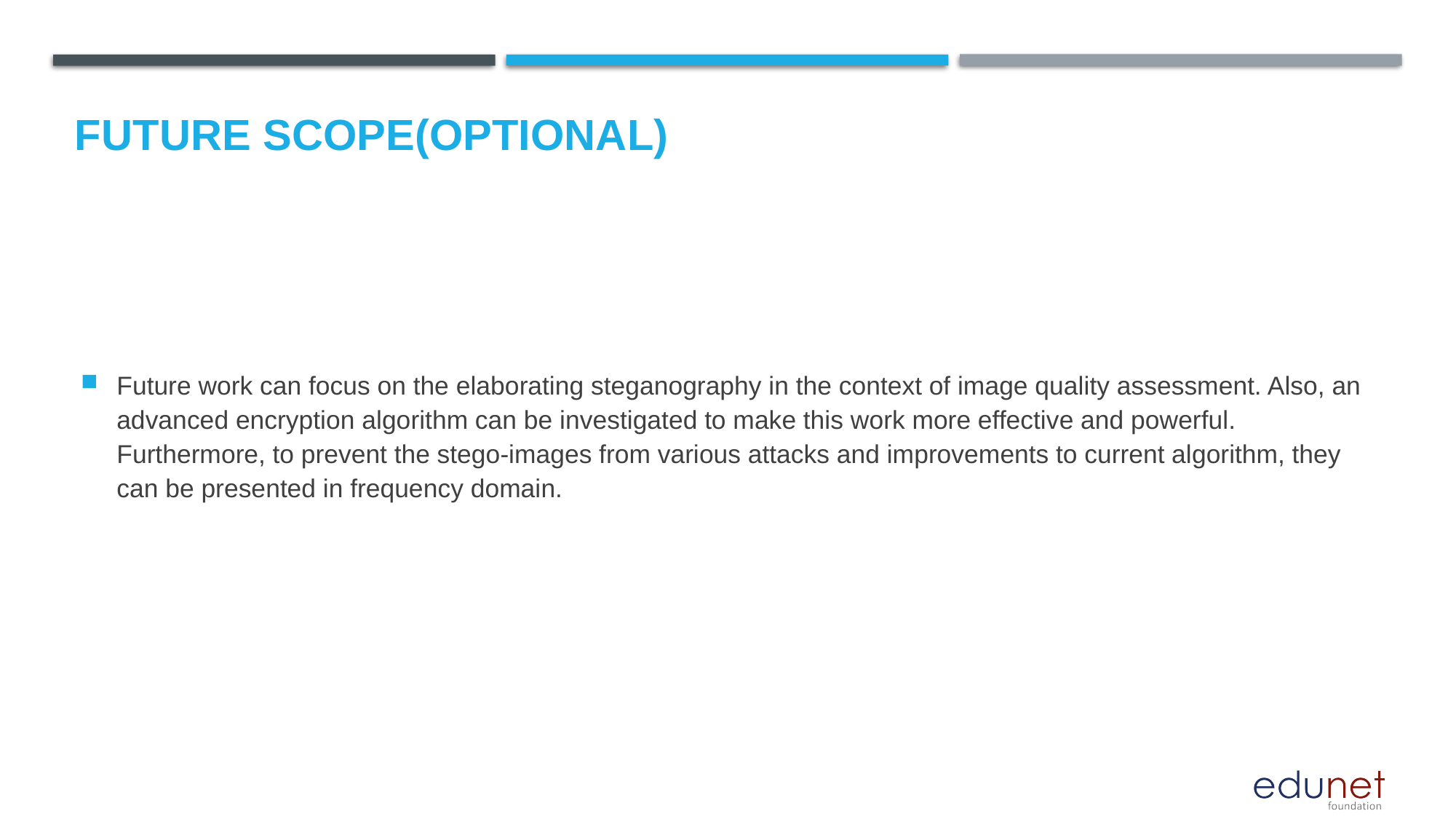

Future scope(optional)
Future work can focus on the elaborating steganography in the context of image quality assessment. Also, an advanced encryption algorithm can be investigated to make this work more effective and powerful. Furthermore, to prevent the stego-images from various attacks and improvements to current algorithm, they can be presented in frequency domain.